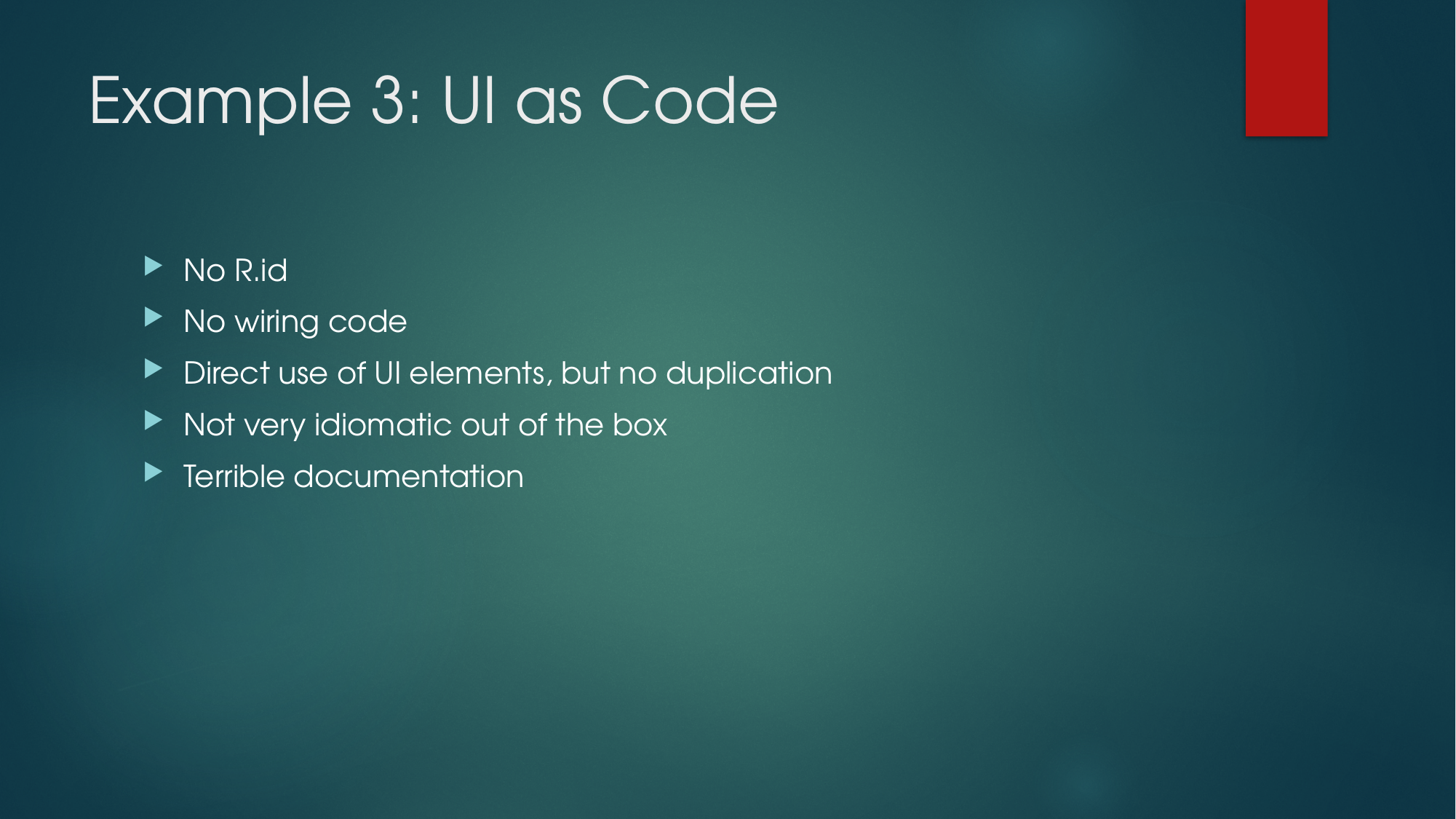

# Example 3: UI as Code
No R.id
No wiring code
Direct use of UI elements, but no duplication
Not very idiomatic out of the box
Terrible documentation